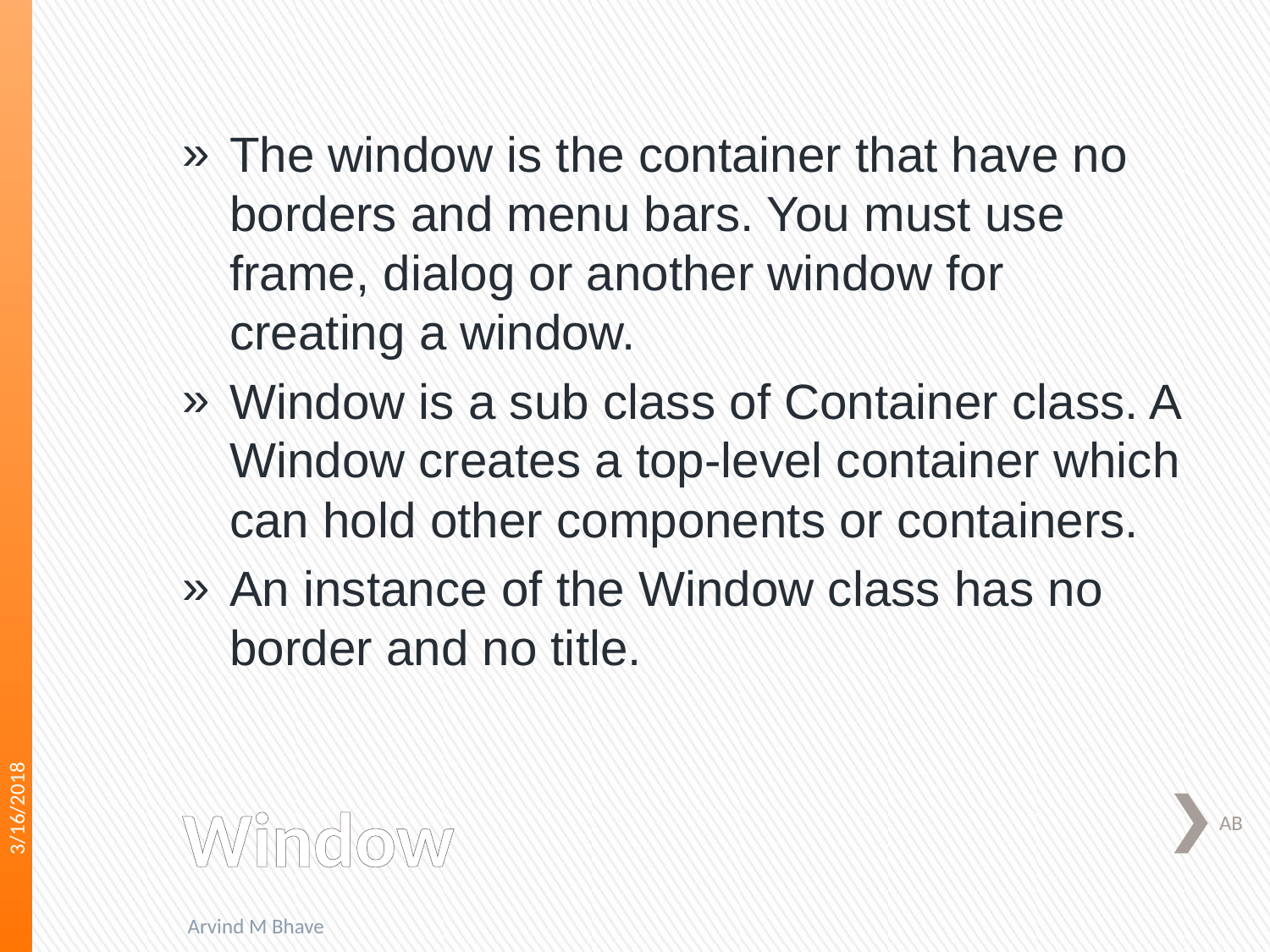

The window is the container that have no borders and menu bars. You must use frame, dialog or another window for creating a window.
Window is a sub class of Container class. A Window creates a top-level container which can hold other components or containers.
An instance of the Window class has no border and no title.
3/16/2018
# Window
AB
Arvind M Bhave